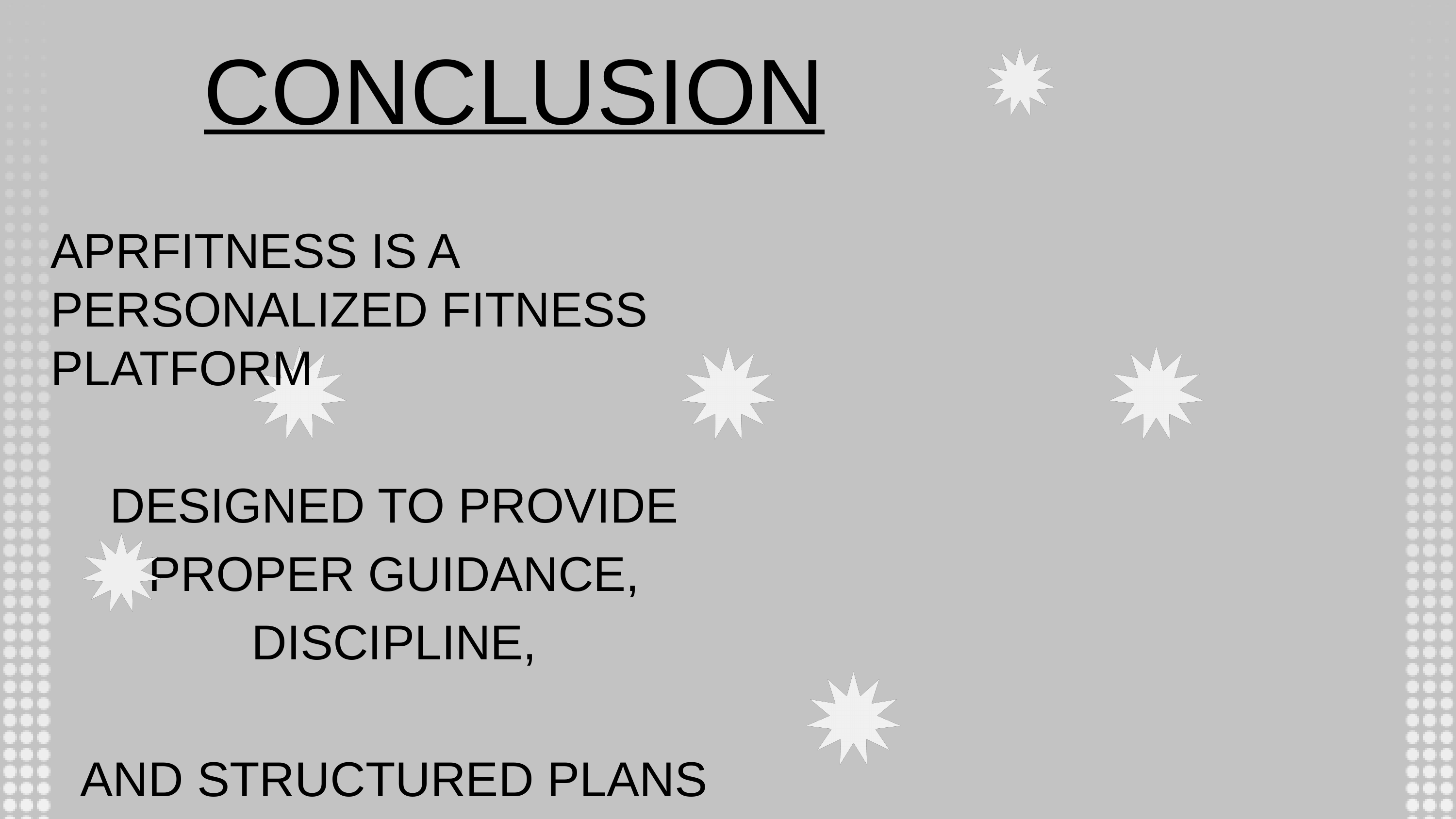

CONCLUSION

APRFITNESS IS A PERSONALIZED FITNESS PLATFORM
DESIGNED TO PROVIDE PROPER GUIDANCE, DISCIPLINE,
AND STRUCTURED PLANS FOR TRANSFORMATION.